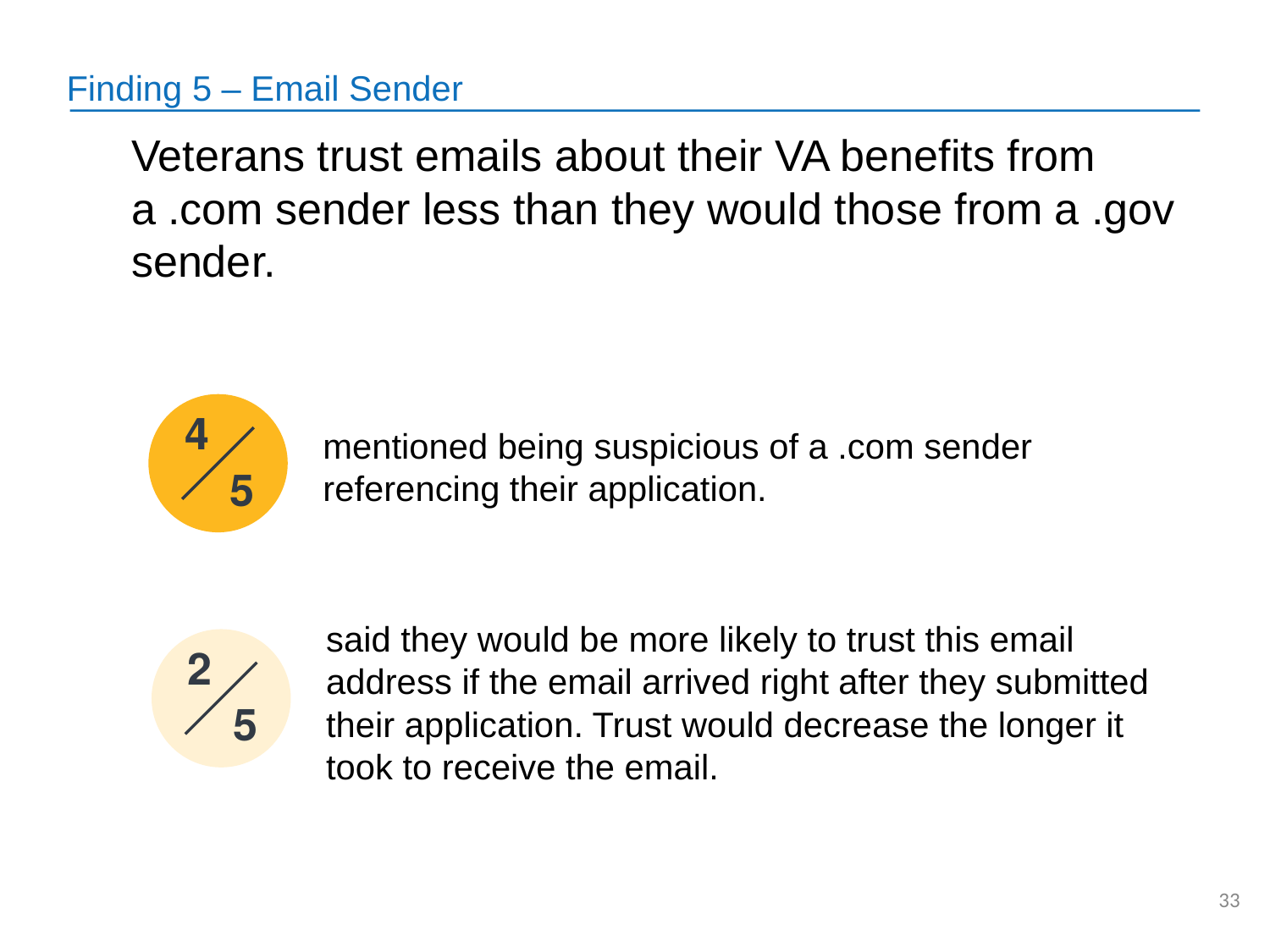

Finding 5 – Email Sender

Veterans trust emails about their VA benefits from a .com sender less than they would those from a .gov sender.

4
5

mentioned being suspicious of a .com sender referencing their application.
said they would be more likely to trust this email address if the email arrived right after they submitted their application. Trust would decrease the longer it took to receive the email.

2
5

33